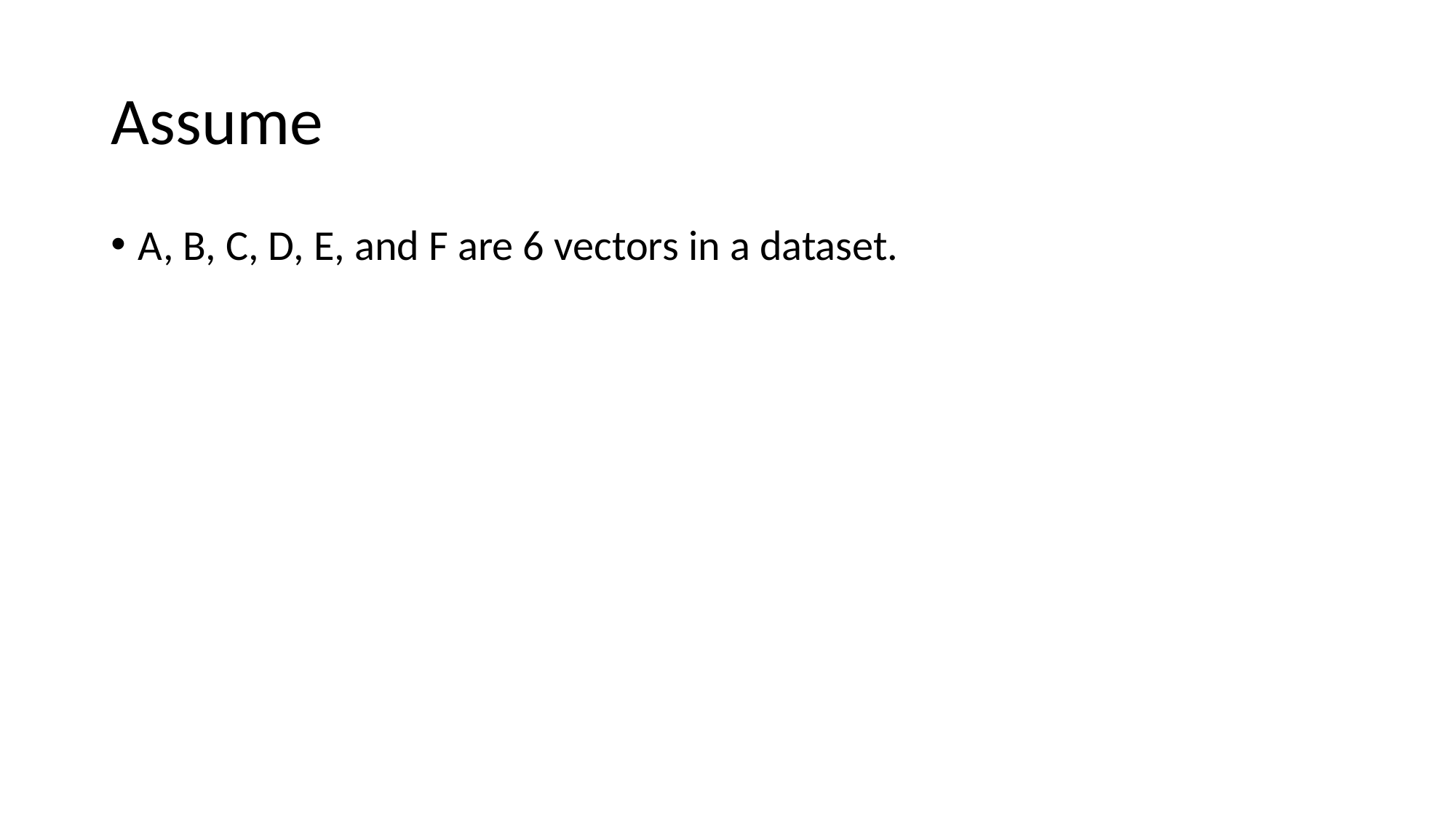

# Assume
A, B, C, D, E, and F are 6 vectors in a dataset.